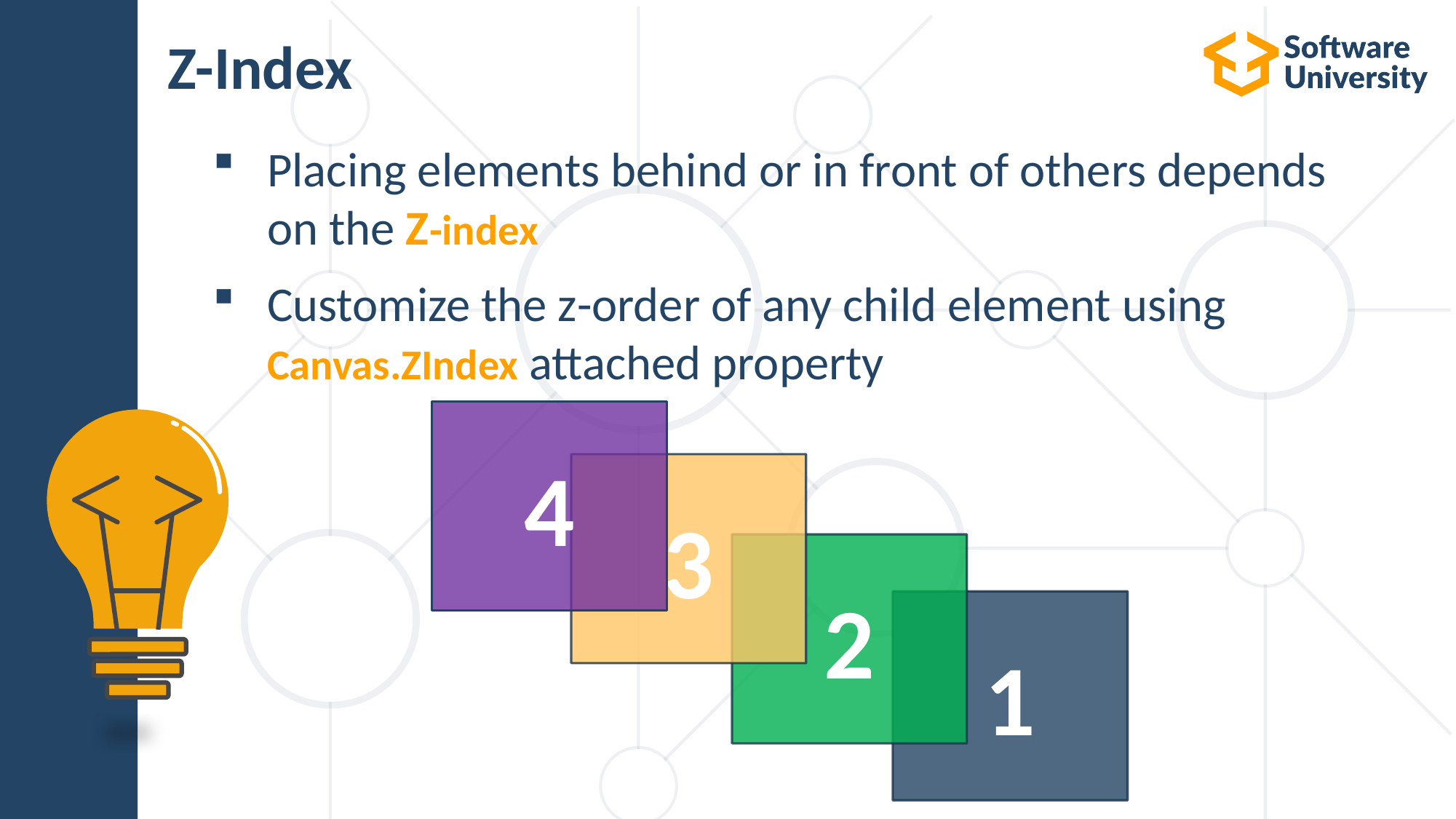

# Z-Index
Placing elements behind or in front of others depends
on the Z-index
Customize the z-order of any child element using
Canvas.ZIndex attached property
4
3
2
1